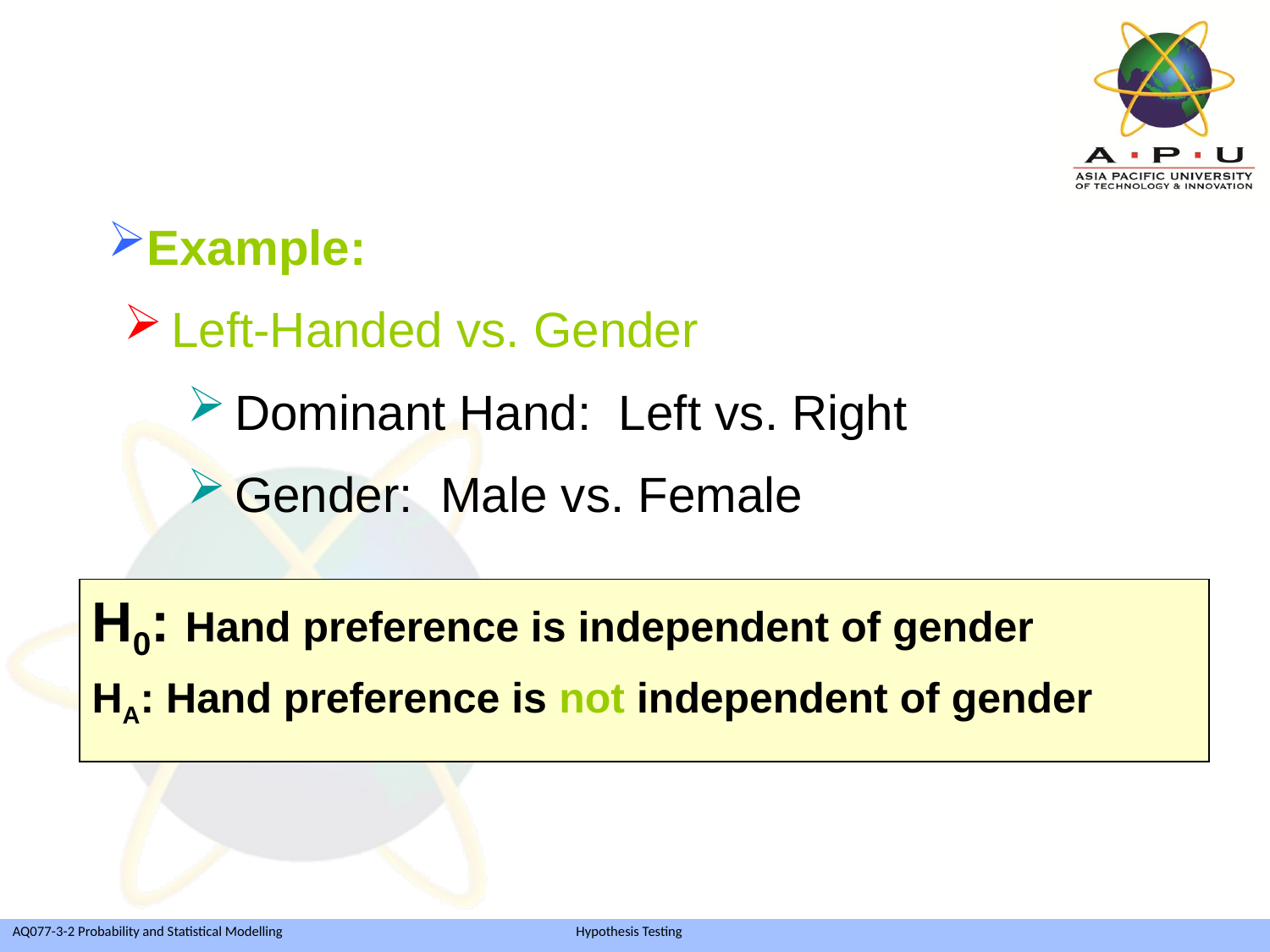

Example:
Left-Handed vs. Gender
Dominant Hand:  Left vs. Right
Gender:  Male vs. Female
H0: Hand preference is independent of gender
HA: Hand preference is not independent of gender